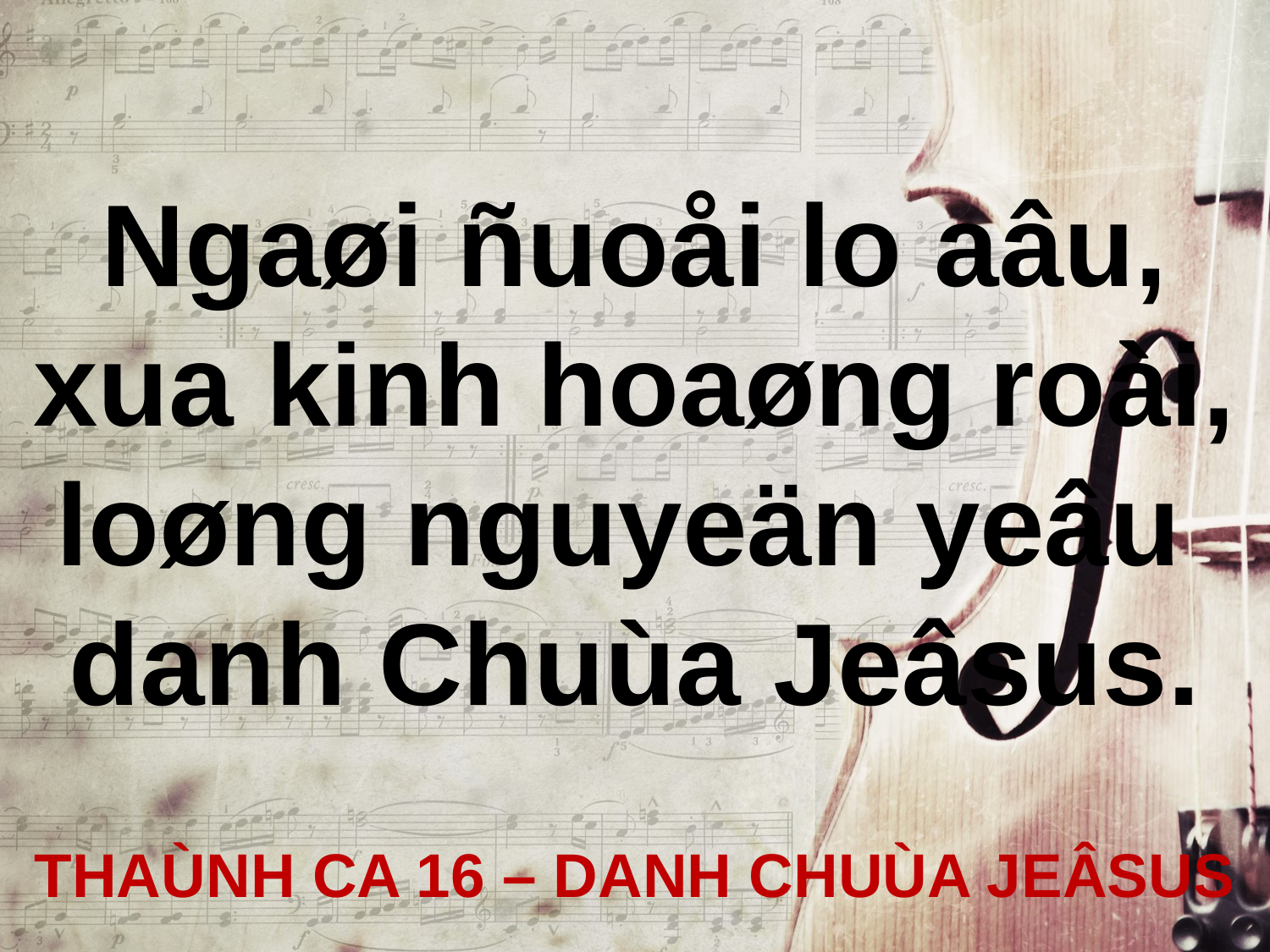

Ngaøi ñuoåi lo aâu,
xua kinh hoaøng roài,
loøng nguyeän yeâu
danh Chuùa Jeâsus.
THAÙNH CA 16 – DANH CHUÙA JEÂSUS